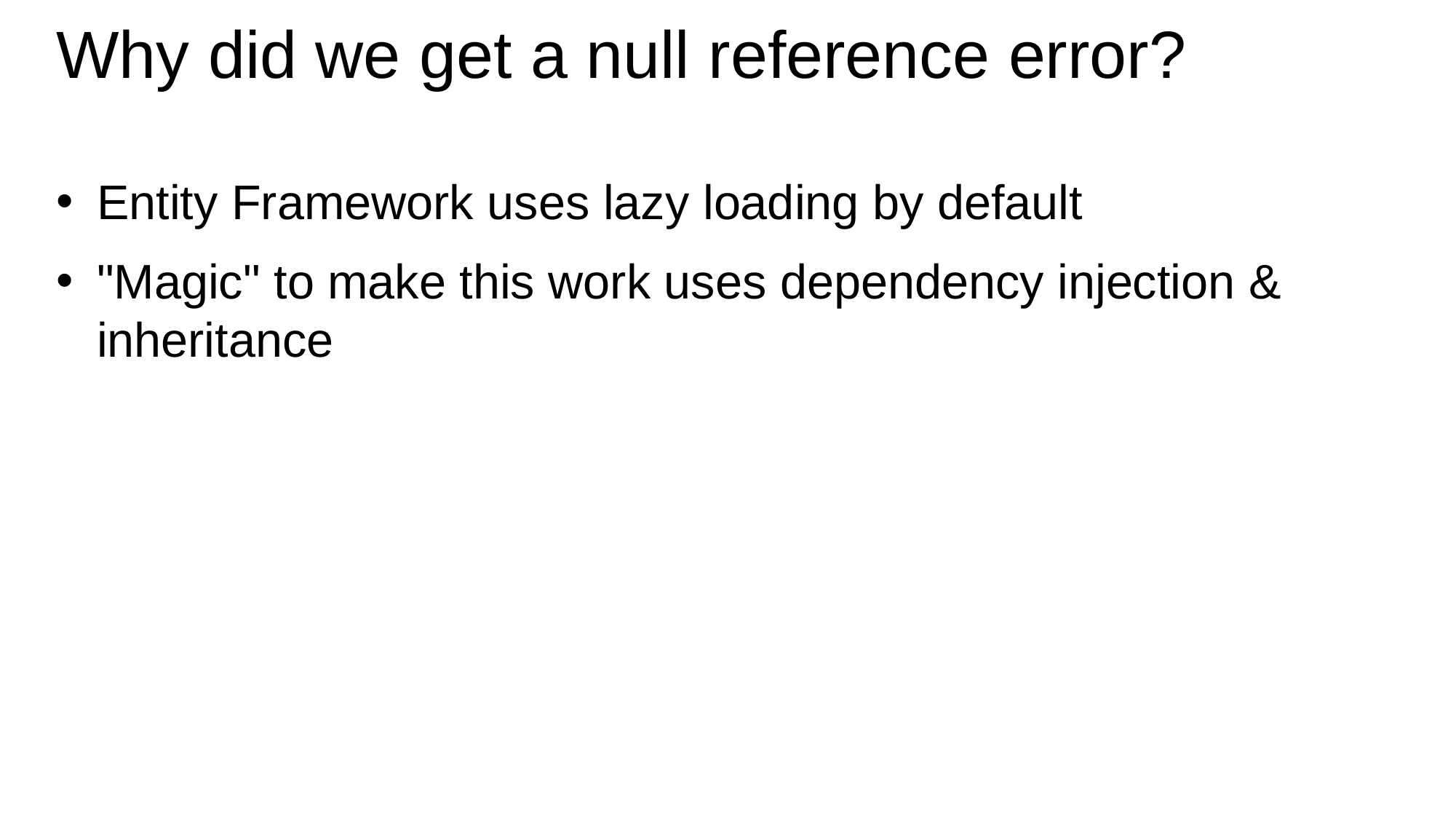

# Why did we get a null reference error?
Entity Framework uses lazy loading by default
"Magic" to make this work uses dependency injection & inheritance